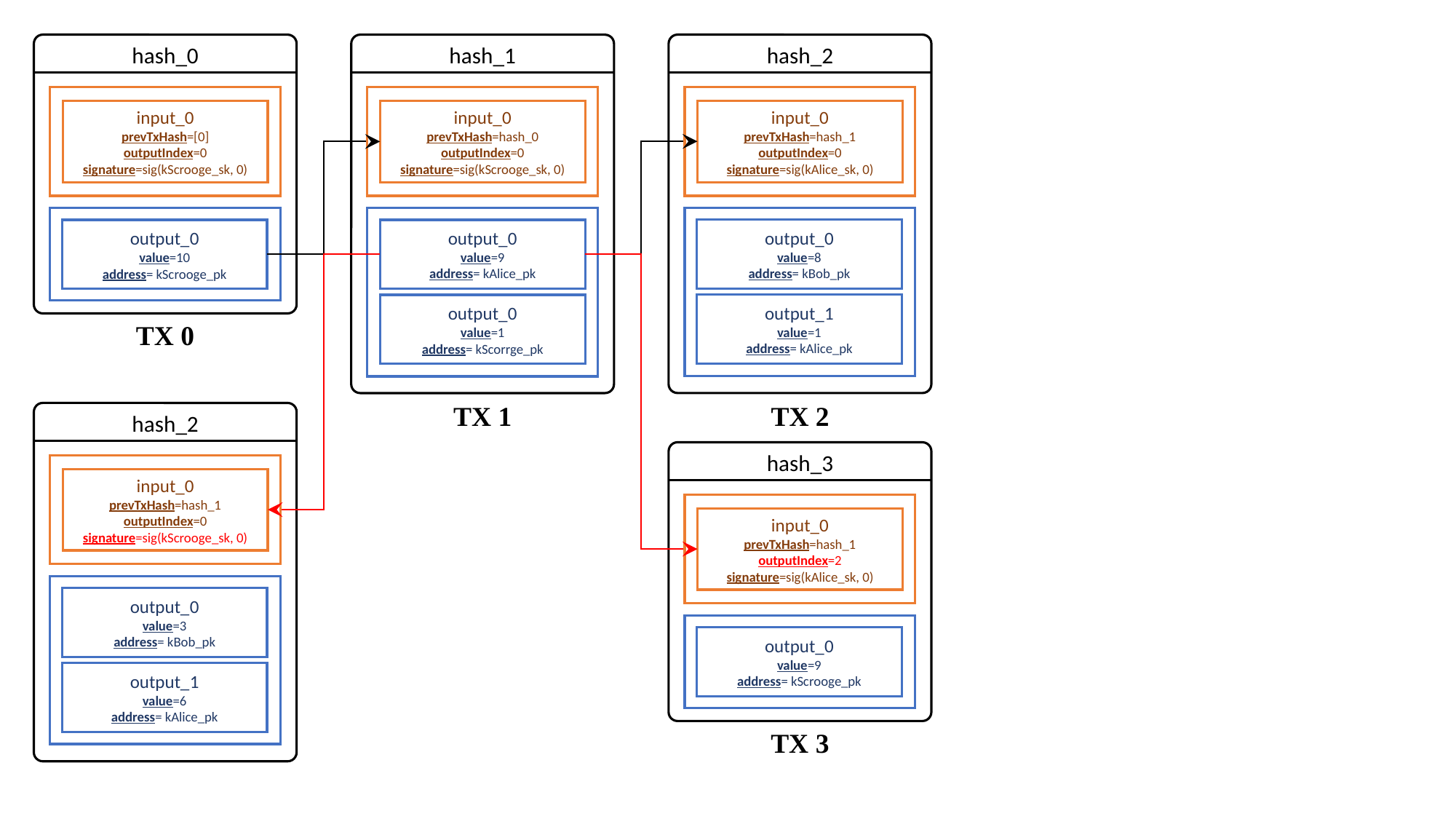

hash_0

input_0
prevTxHash=[0]
outputIndex=0
signature=sig(kScrooge_sk, 0)

output_0
value=10
address= kScrooge_pk
TX 0

hash_2
hash_1

input_0
prevTxHash=hash_1
outputIndex=0
signature=sig(kAlice_sk, 0)

input_0
prevTxHash=hash_0
outputIndex=0
signature=sig(kScrooge_sk, 0)

output_0
value=8
address= kBob_pk
output_0
value=9
address= kAlice_pk
output_1
value=1
address= kAlice_pk
output_0
value=1
address= kScorrge_pk
TX 1
TX 2

hash_2

hash_3

input_0
prevTxHash=hash_1
outputIndex=2
signature=sig(kAlice_sk, 0)

output_0
value=9
address= kScrooge_pk
TX 3

input_0
prevTxHash=hash_1
outputIndex=0
signature=sig(kScrooge_sk, 0)

output_0
value=3
address= kBob_pk
output_1
value=6
address= kAlice_pk